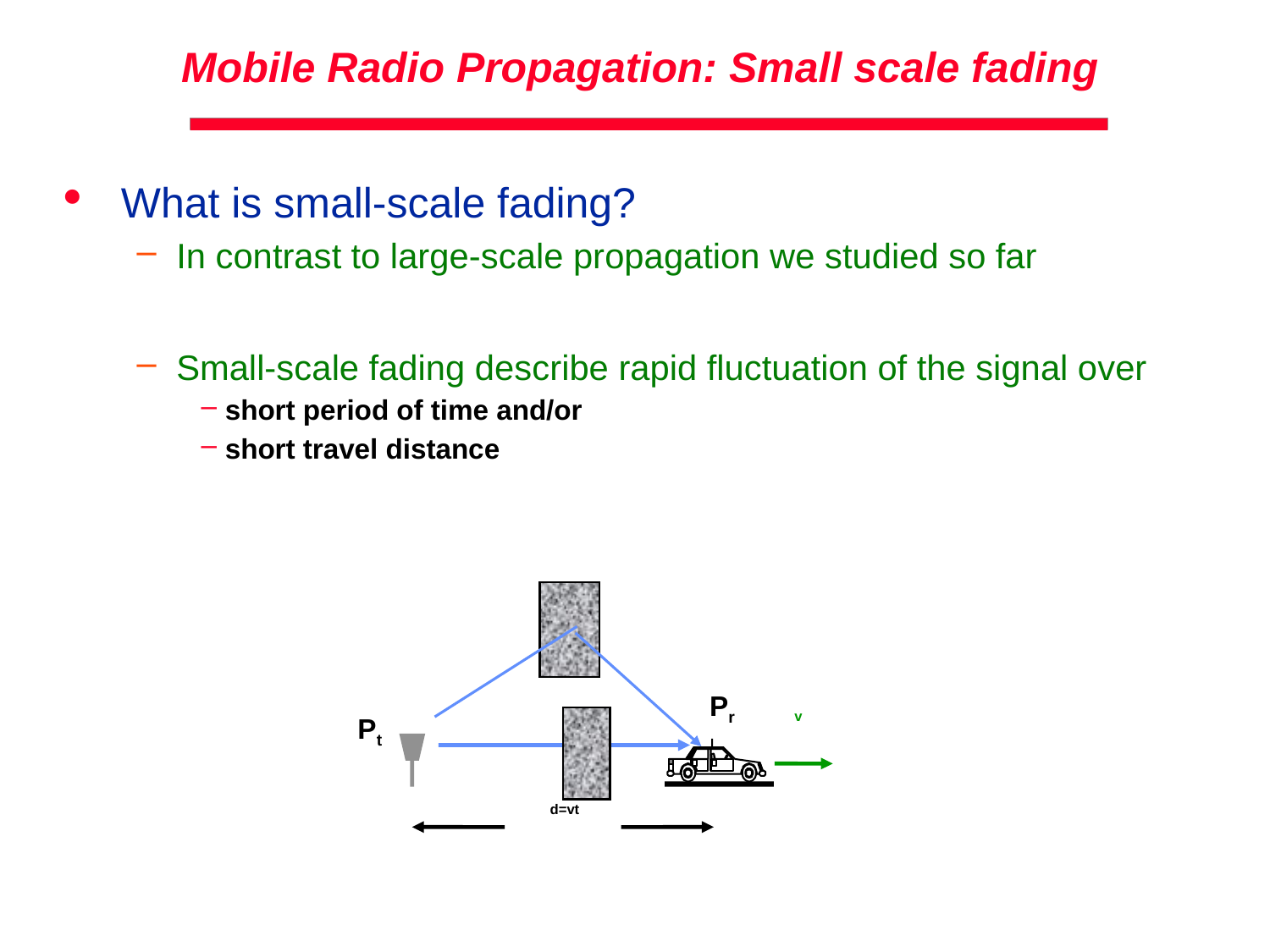

# Mobile Radio Propagation: Small scale fading
What is small-scale fading?
In contrast to large-scale propagation we studied so far

Small-scale fading describe rapid fluctuation of the signal over
short period of time and/or
short travel distance

Pr
v
Pt

d=vt